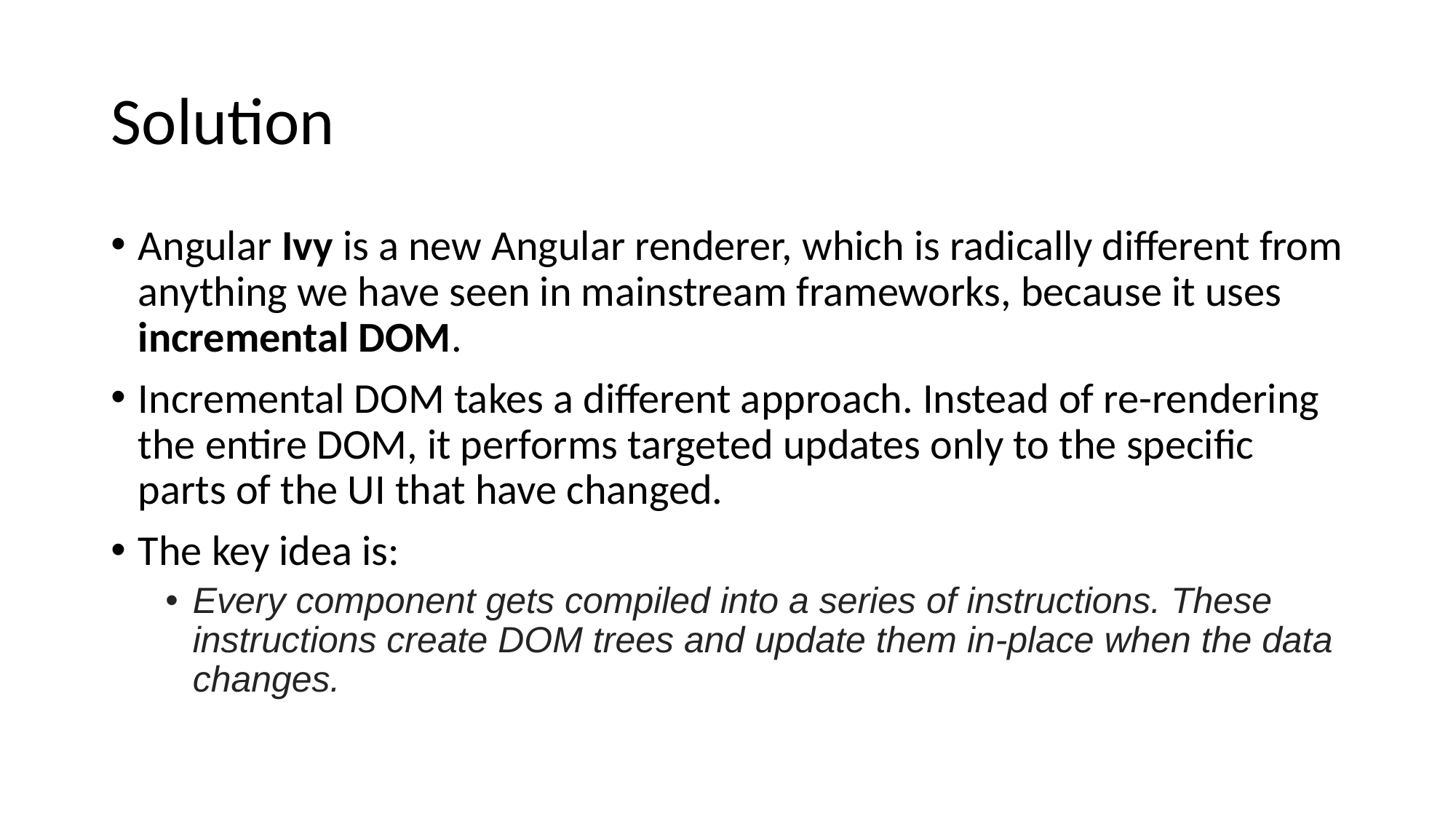

# Solution
Angular Ivy is a new Angular renderer, which is radically different from anything we have seen in mainstream frameworks, because it uses incremental DOM.
Incremental DOM takes a different approach. Instead of re-rendering the entire DOM, it performs targeted updates only to the specific parts of the UI that have changed.
The key idea is:
Every component gets compiled into a series of instructions. These instructions create DOM trees and update them in-place when the data changes.